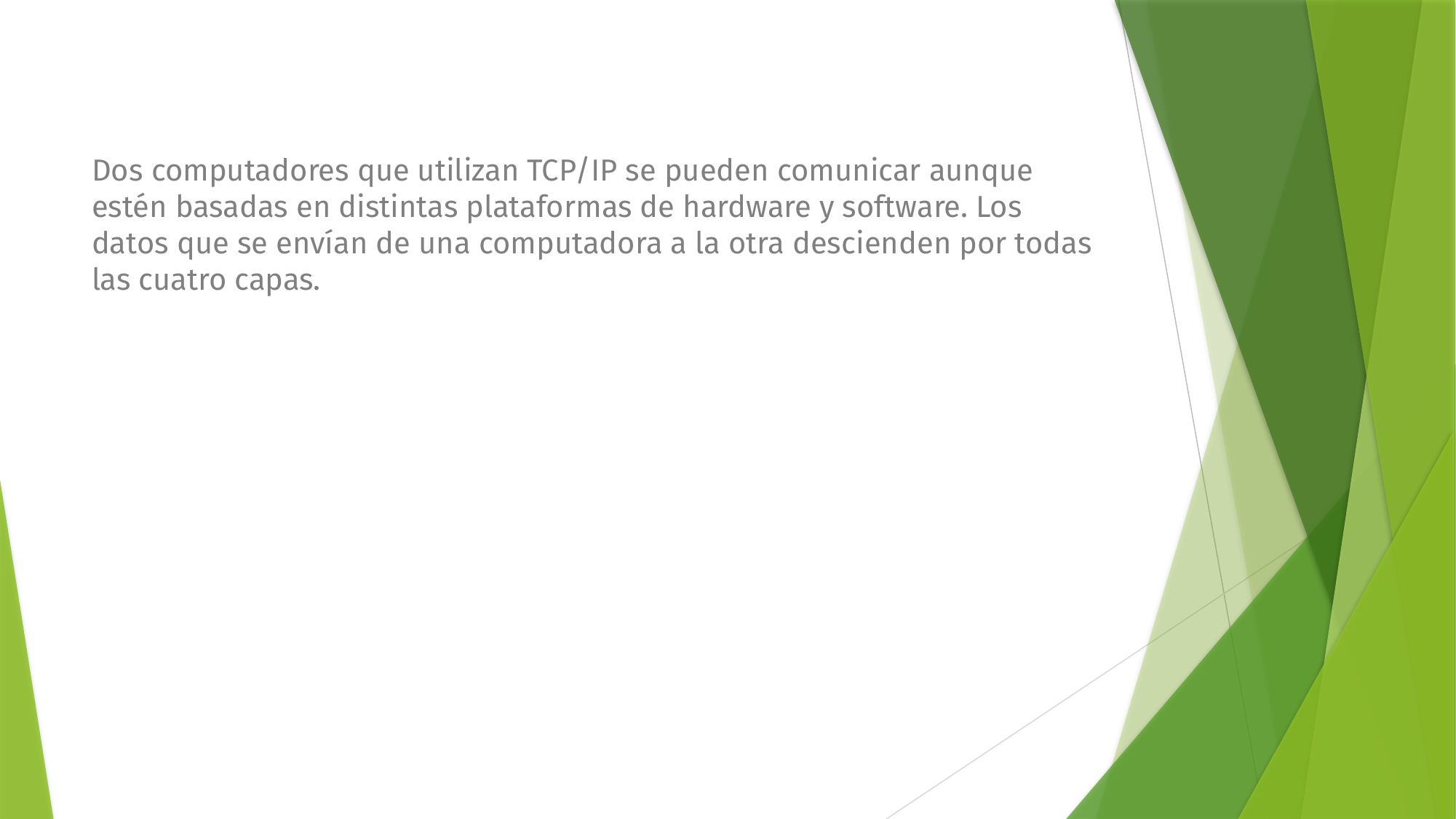

Dos computadores que utilizan TCP/IP se pueden comunicar aunque estén basadas en distintas plataformas de hardware y software. Los datos que se envían de una computadora a la otra descienden por todas las cuatro capas.